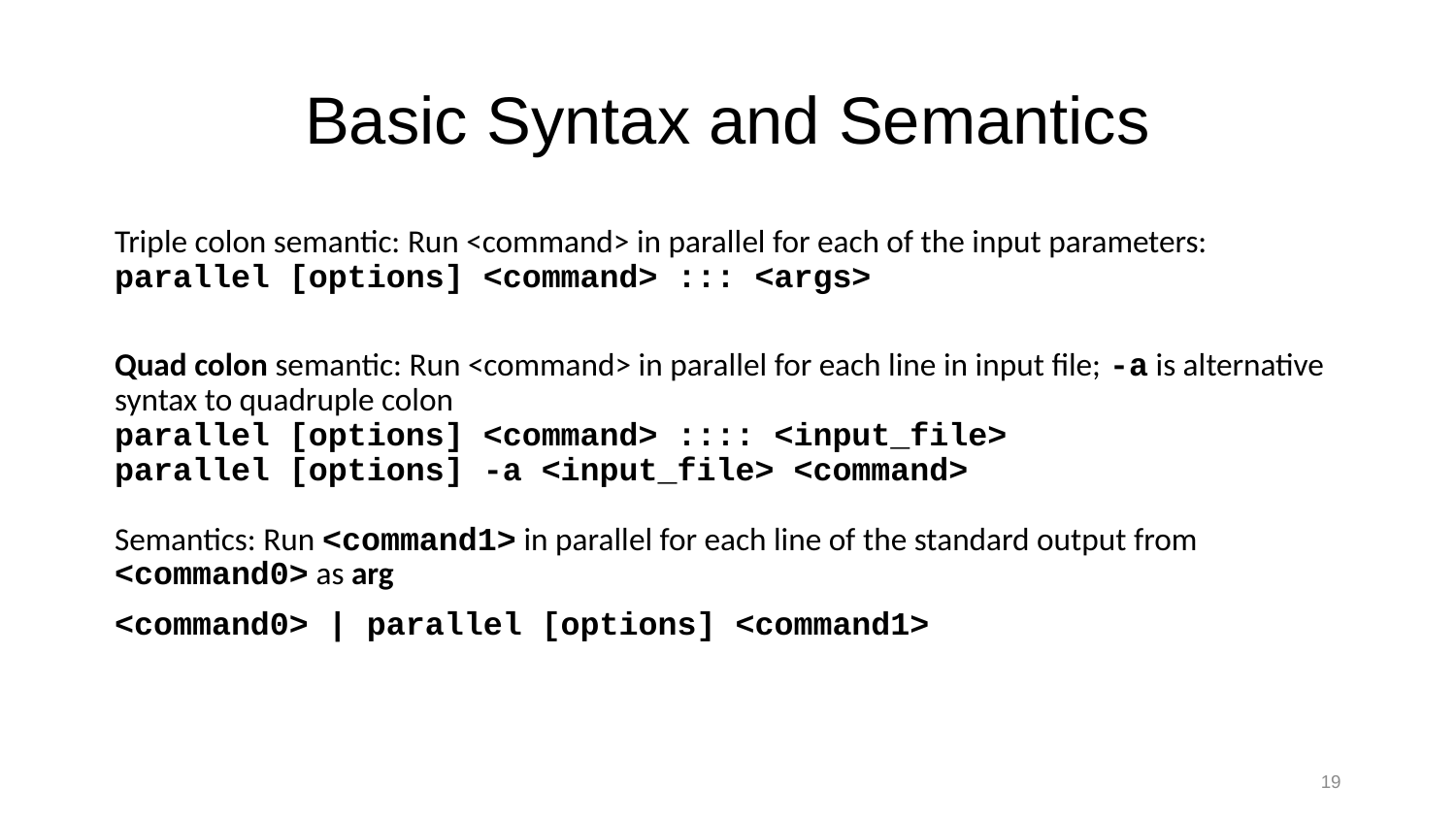

# Basic Syntax and Semantics
Triple colon semantic: Run <command> in parallel for each of the input parameters:
parallel [options] <command> ::: <args>
Quad colon semantic: Run <command> in parallel for each line in input file; -a is alternative syntax to quadruple colon
parallel [options] <command> :::: <input_file>
parallel [options] -a <input_file> <command>
Semantics: Run <command1> in parallel for each line of the standard output from <command0> as arg
<command0> | parallel [options] <command1>
19